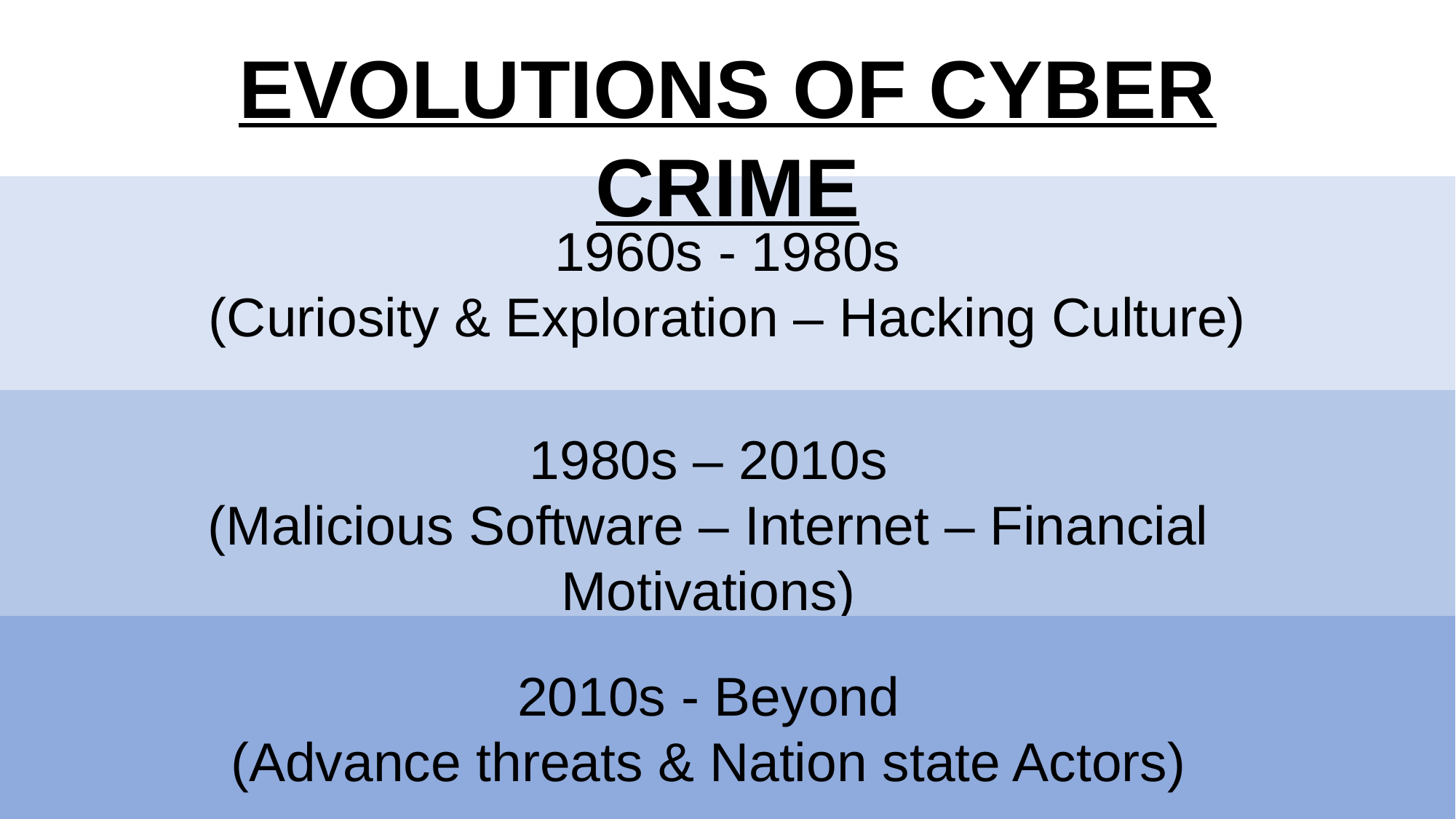

EVOLUTIONS OF CYBER CRIME

1960s - 1980s
(Curiosity & Exploration – Hacking Culture)

1980s – 2010s
(Malicious Software – Internet – Financial Motivations)

2010s - Beyond
(Advance threats & Nation state Actors)